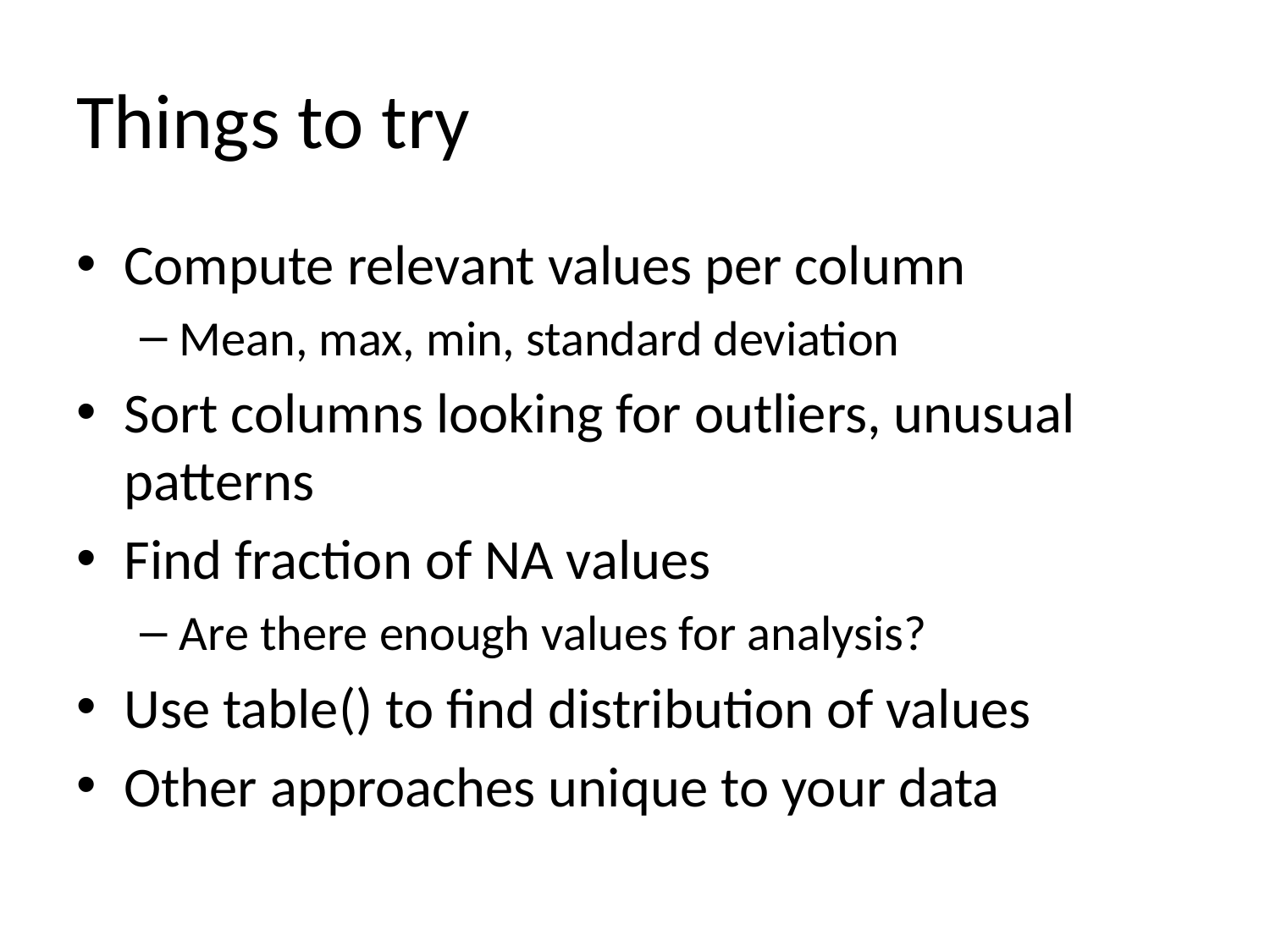

# Things to try
Compute relevant values per column
Mean, max, min, standard deviation
Sort columns looking for outliers, unusual patterns
Find fraction of NA values
Are there enough values for analysis?
Use table() to find distribution of values
Other approaches unique to your data